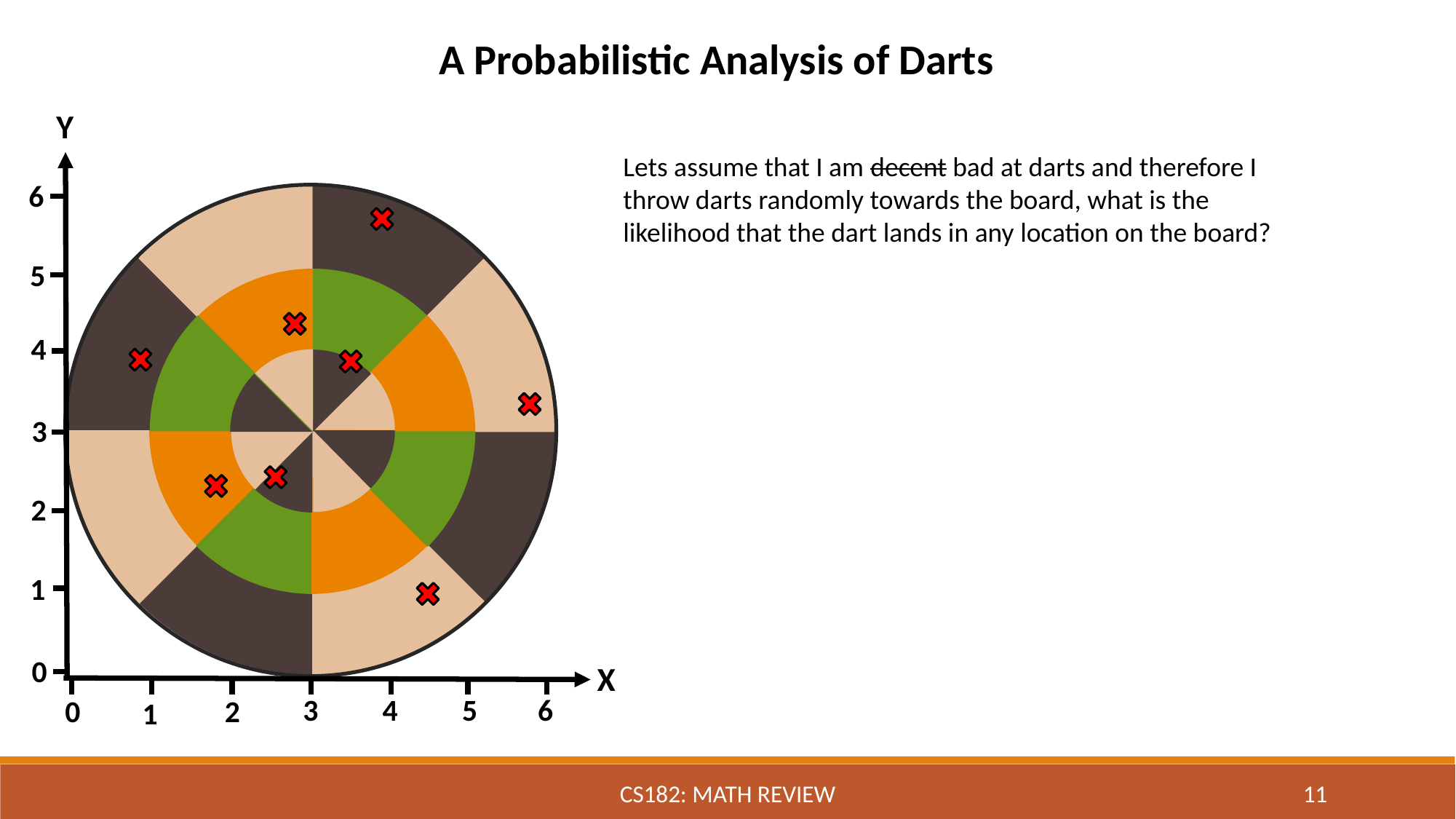

A Probabilistic Analysis of Darts
Y
6
5
4
3
2
1
0
X
3
6
4
5
2
0
1
Lets assume that I am decent bad at darts and therefore I throw darts randomly towards the board, what is the likelihood that the dart lands in any location on the board?

CS182: Math Review
11